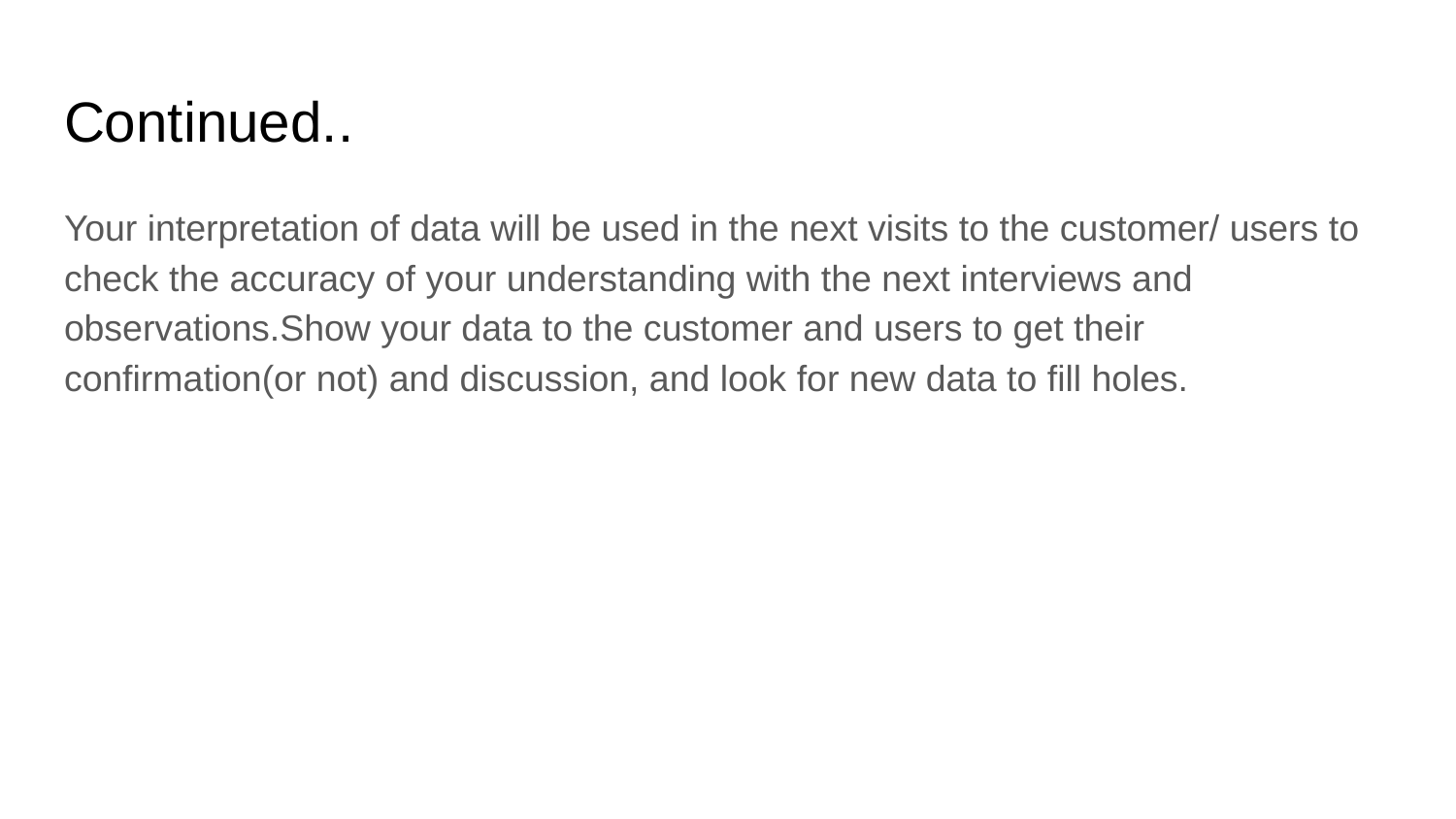

# Continued..
Your interpretation of data will be used in the next visits to the customer/ users to check the accuracy of your understanding with the next interviews and observations.Show your data to the customer and users to get their confirmation(or not) and discussion, and look for new data to fill holes.